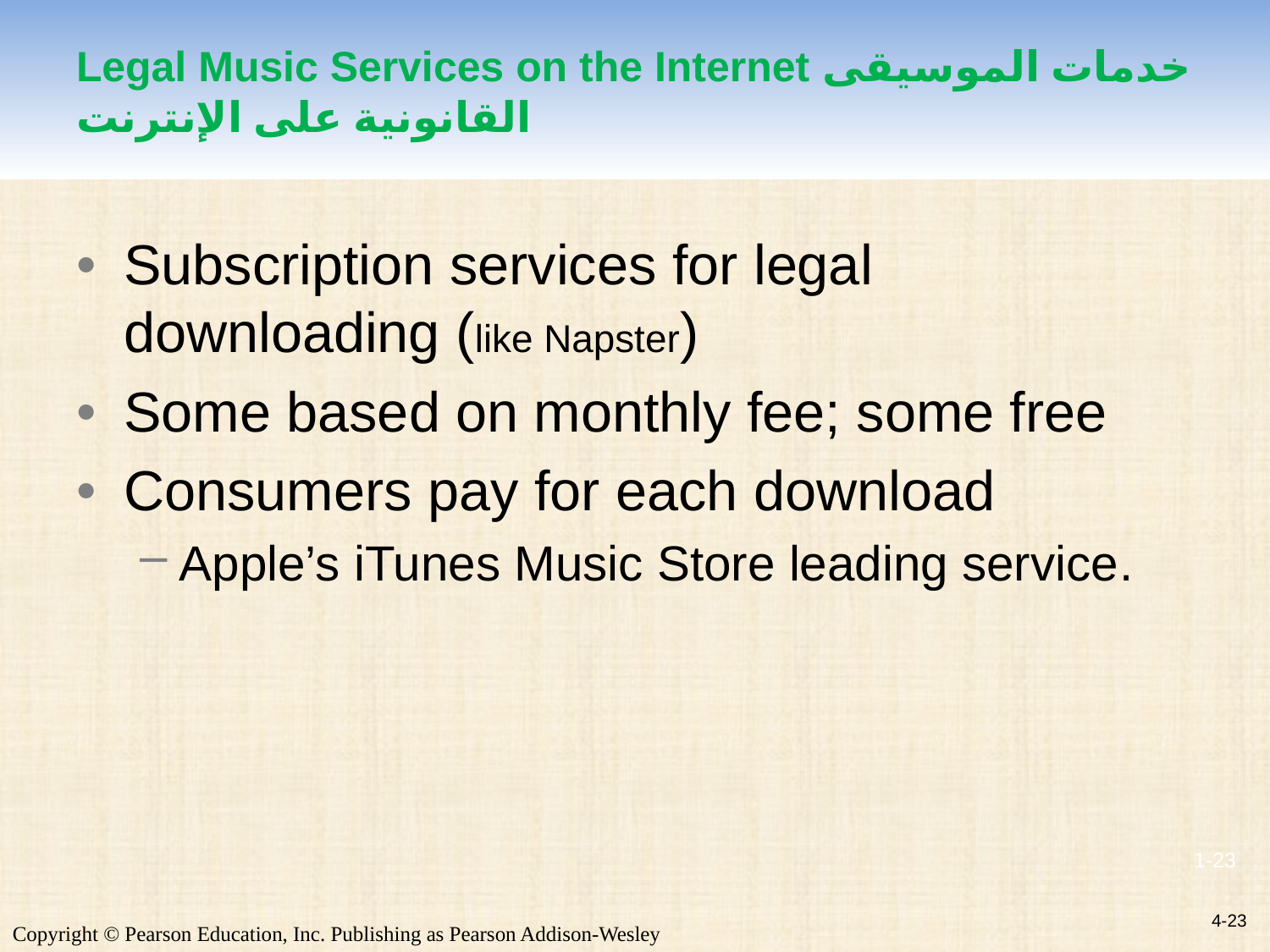

# Legal Music Services on the Internet خدمات الموسيقى القانونية على الإنترنت
Subscription services for legal downloading (like Napster)
Some based on monthly fee; some free
Consumers pay for each download
Apple’s iTunes Music Store leading service.
4-23